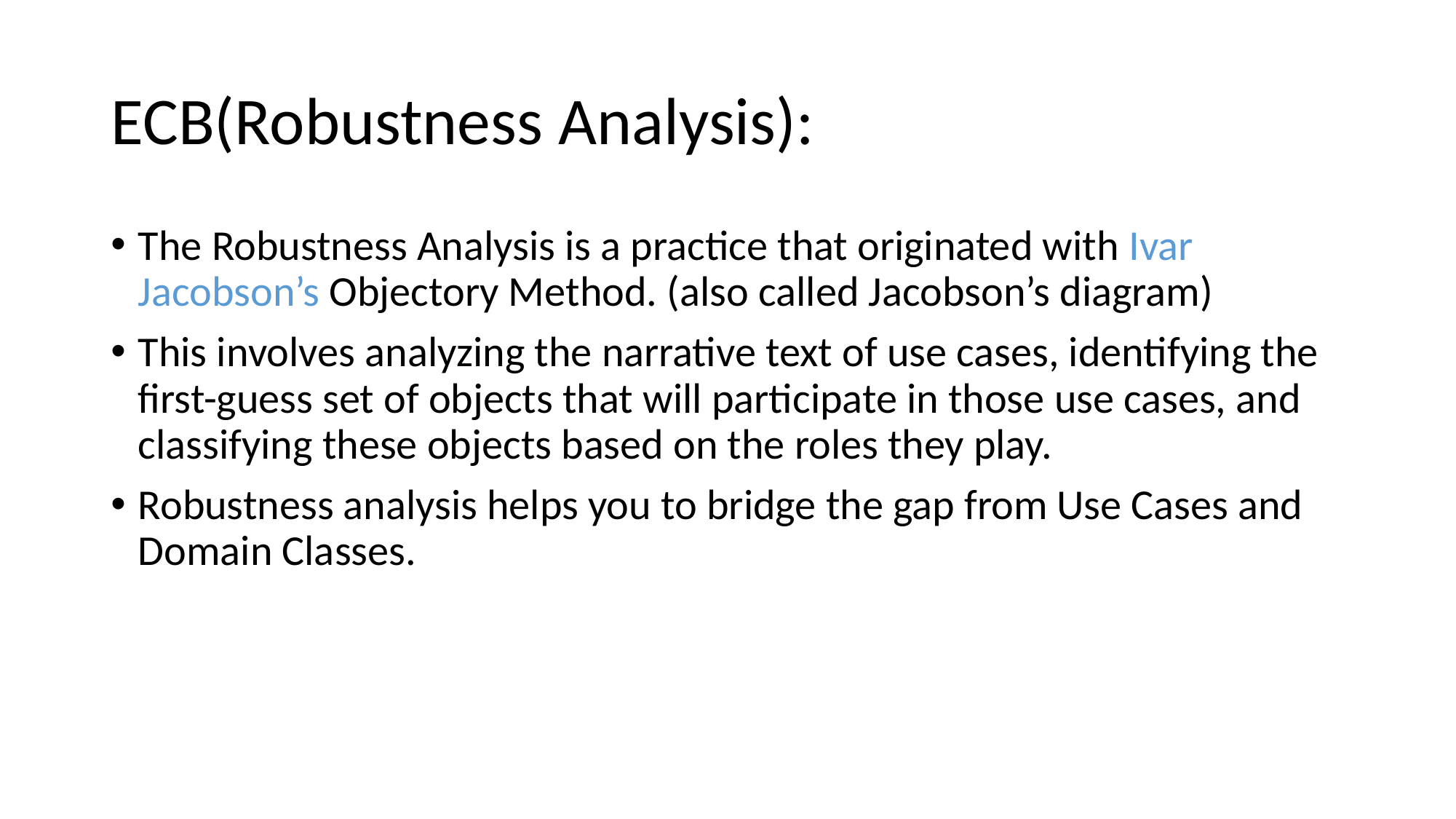

# ECB(Robustness Analysis):
The Robustness Analysis is a practice that originated with Ivar Jacobson’s Objectory Method. (also called Jacobson’s diagram)
This involves analyzing the narrative text of use cases, identifying the first-guess set of objects that will participate in those use cases, and classifying these objects based on the roles they play.
Robustness analysis helps you to bridge the gap from Use Cases and Domain Classes.